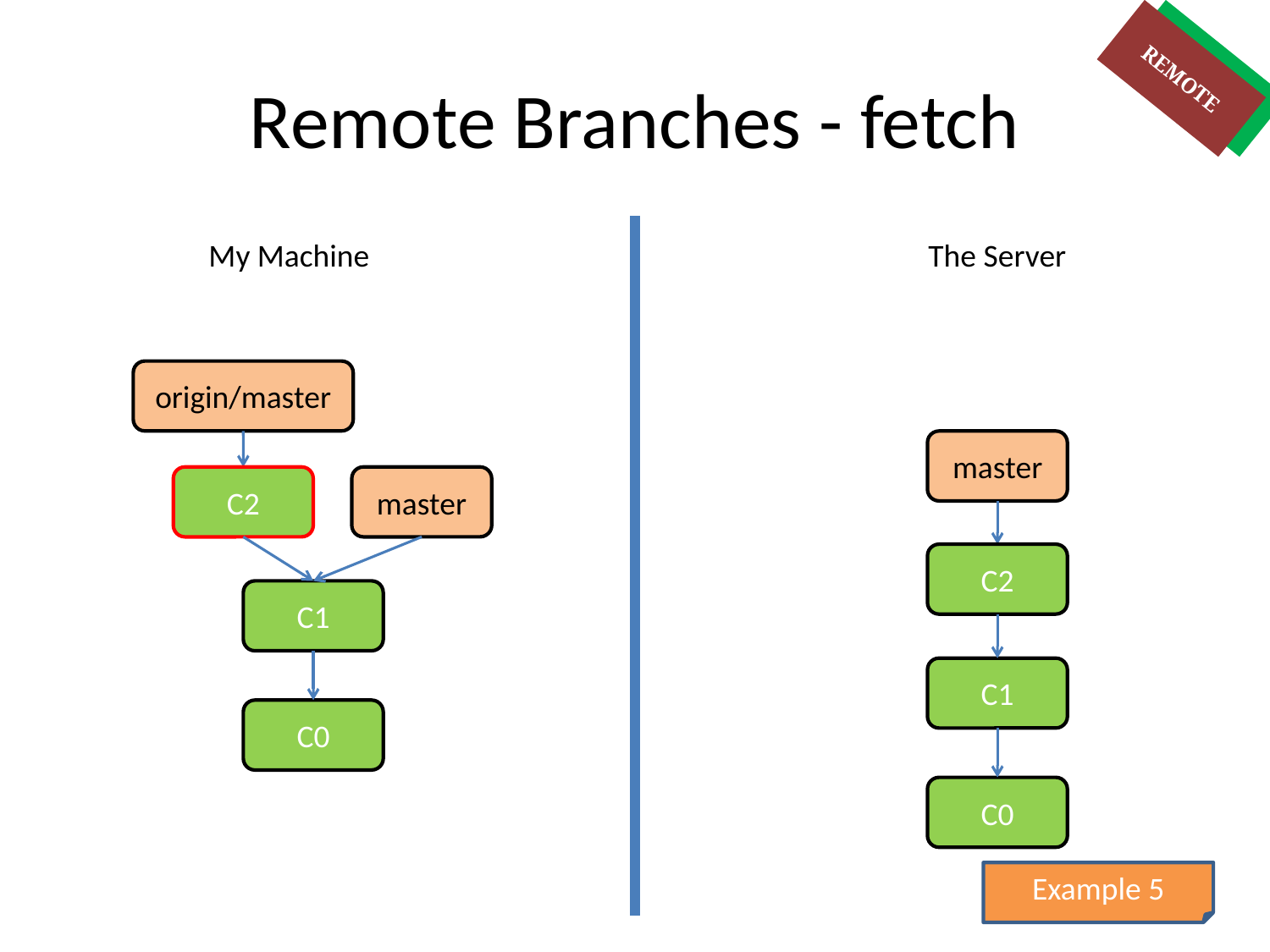

# Remote Branches - fetch
REMOTE
LOCAL
My Machine
The Server
origin/master
master
C2
master
C2
C1
C1
C0
C0
Example 5